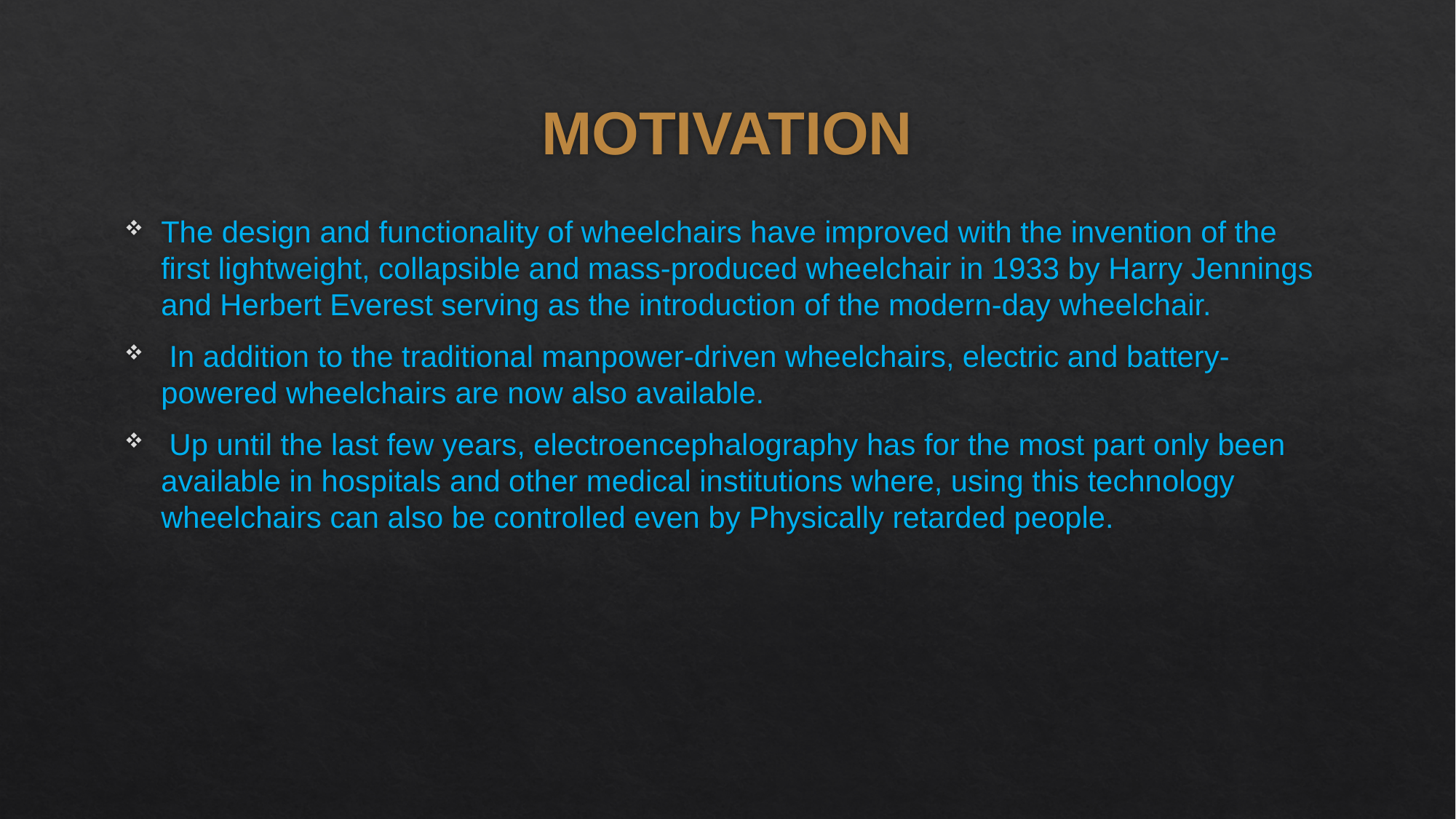

# MOTIVATION
The design and functionality of wheelchairs have improved with the invention of the first lightweight, collapsible and mass-produced wheelchair in 1933 by Harry Jennings and Herbert Everest serving as the introduction of the modern-day wheelchair.
 In addition to the traditional manpower-driven wheelchairs, electric and battery-powered wheelchairs are now also available.
 Up until the last few years, electroencephalography has for the most part only been available in hospitals and other medical institutions where, using this technology wheelchairs can also be controlled even by Physically retarded people.